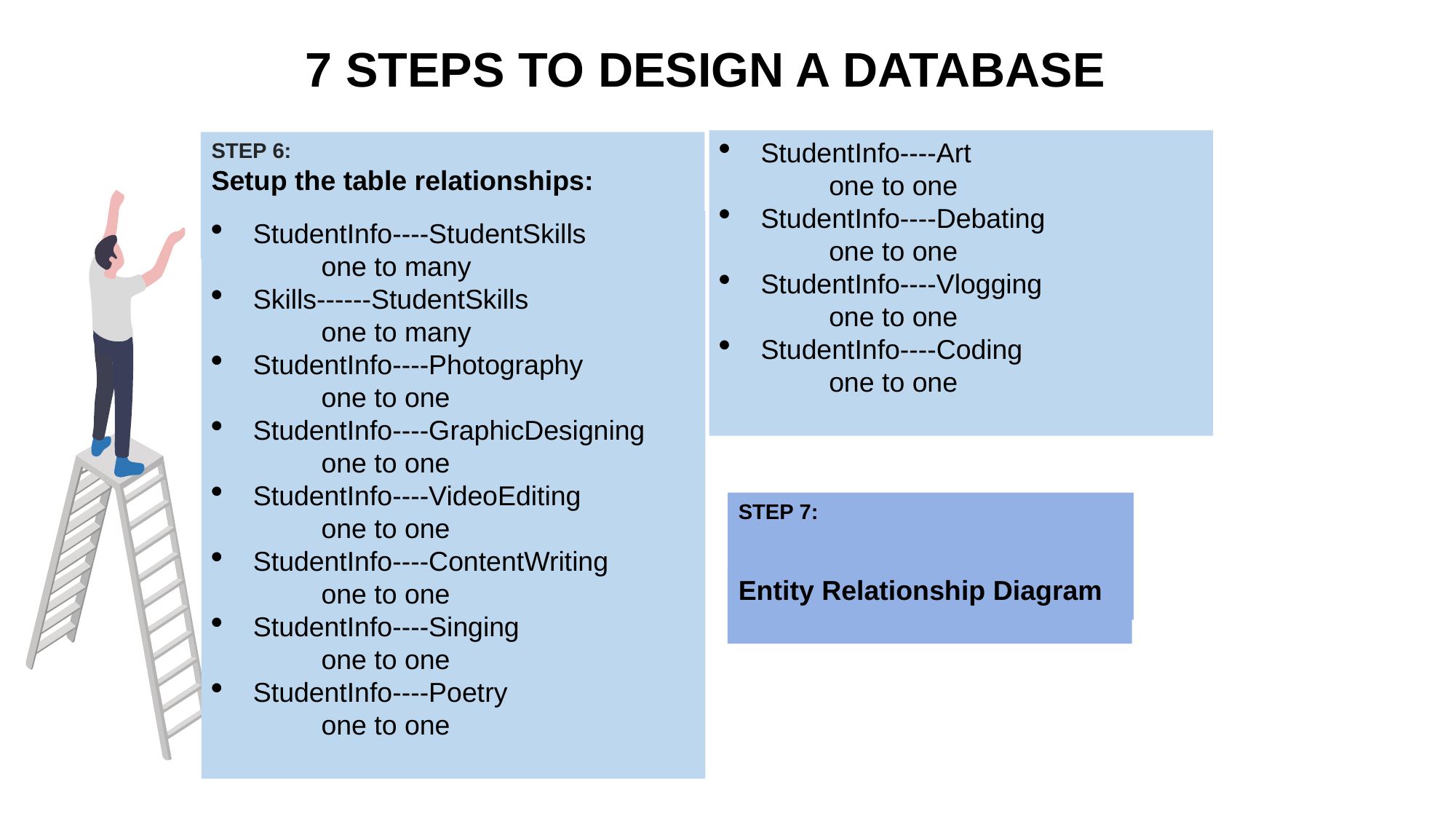

7 STEPS TO DESIGN A DATABASE
StudentInfo----Art
one to one
StudentInfo----Debating
one to one
StudentInfo----Vlogging
one to one
StudentInfo----Coding
one to one

STEP 6:
Setup the table relationships:

StudentInfo----StudentSkills
one to many
Skills------StudentSkills
one to many
StudentInfo----Photography
one to one
StudentInfo----GraphicDesigning
one to one
StudentInfo----VideoEditing
one to one
StudentInfo----ContentWriting
one to one
StudentInfo----Singing
one to one
StudentInfo----Poetry
one to one

STEP 7:

Entity Relationship Diagram